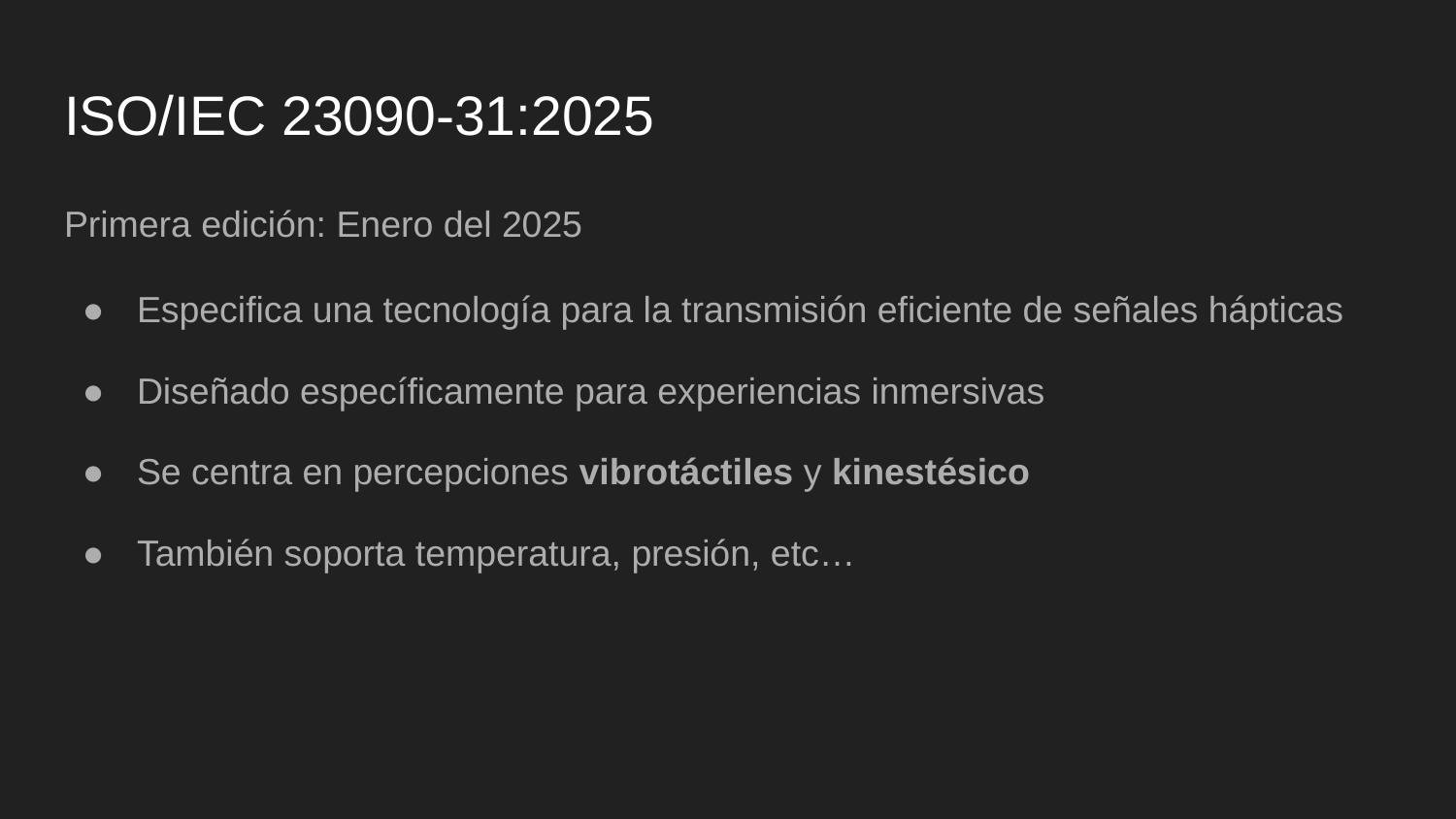

# ISO/IEC 23090-31:2025
Primera edición: Enero del 2025
Especifica una tecnología para la transmisión eficiente de señales hápticas
Diseñado específicamente para experiencias inmersivas
Se centra en percepciones vibrotáctiles y kinestésico
También soporta temperatura, presión, etc…